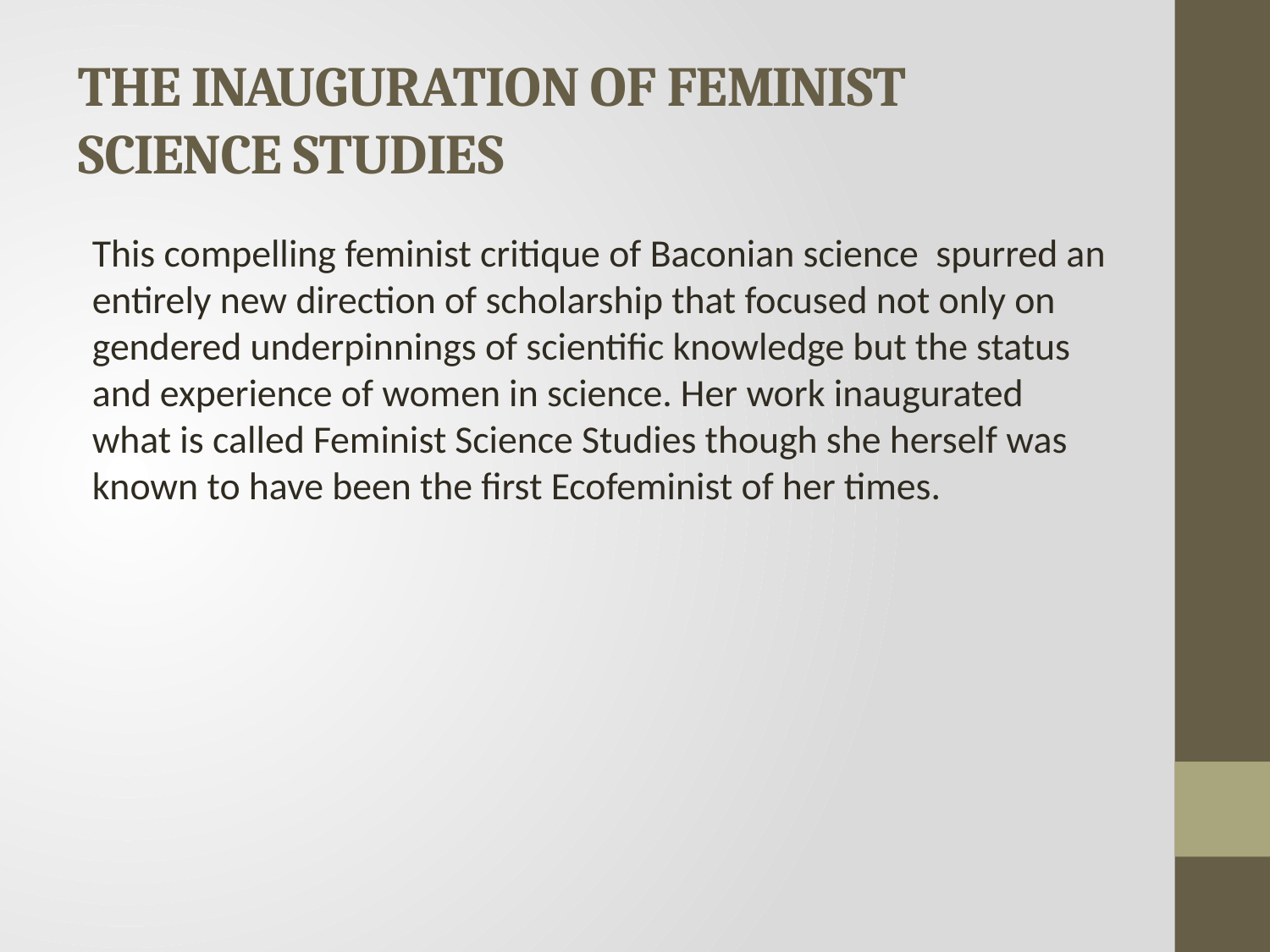

# THE INAUGURATION OF FEMINIST SCIENCE STUDIES
This compelling feminist critique of Baconian science  spurred an entirely new direction of scholarship that focused not only on gendered underpinnings of scientific knowledge but the status and experience of women in science. Her work inaugurated what is called Feminist Science Studies though she herself was known to have been the first Ecofeminist of her times.